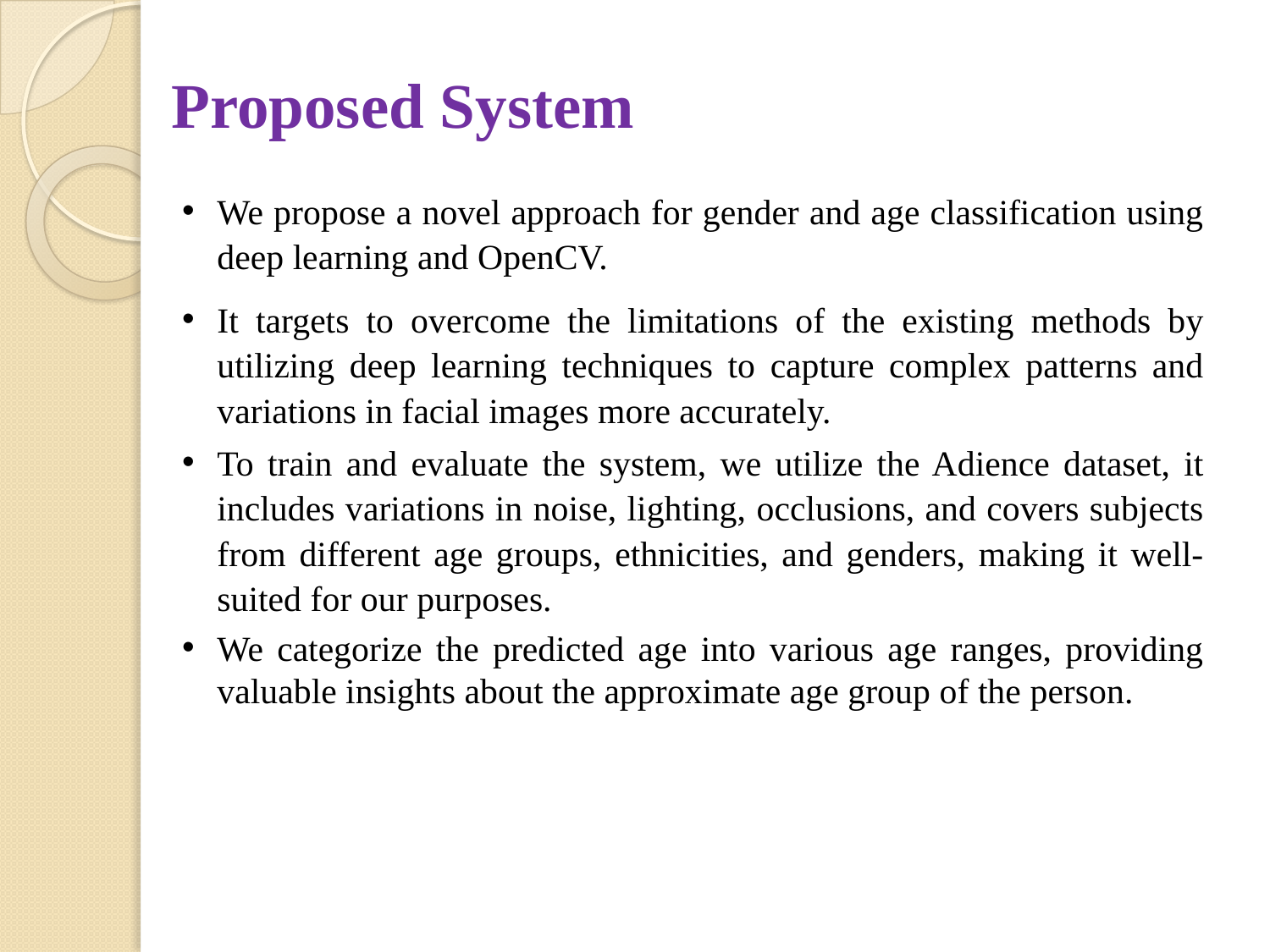

# Proposed System
We propose a novel approach for gender and age classification using deep learning and OpenCV.
It targets to overcome the limitations of the existing methods by utilizing deep learning techniques to capture complex patterns and variations in facial images more accurately.
To train and evaluate the system, we utilize the Adience dataset, it includes variations in noise, lighting, occlusions, and covers subjects from different age groups, ethnicities, and genders, making it well-suited for our purposes.
We categorize the predicted age into various age ranges, providing valuable insights about the approximate age group of the person.